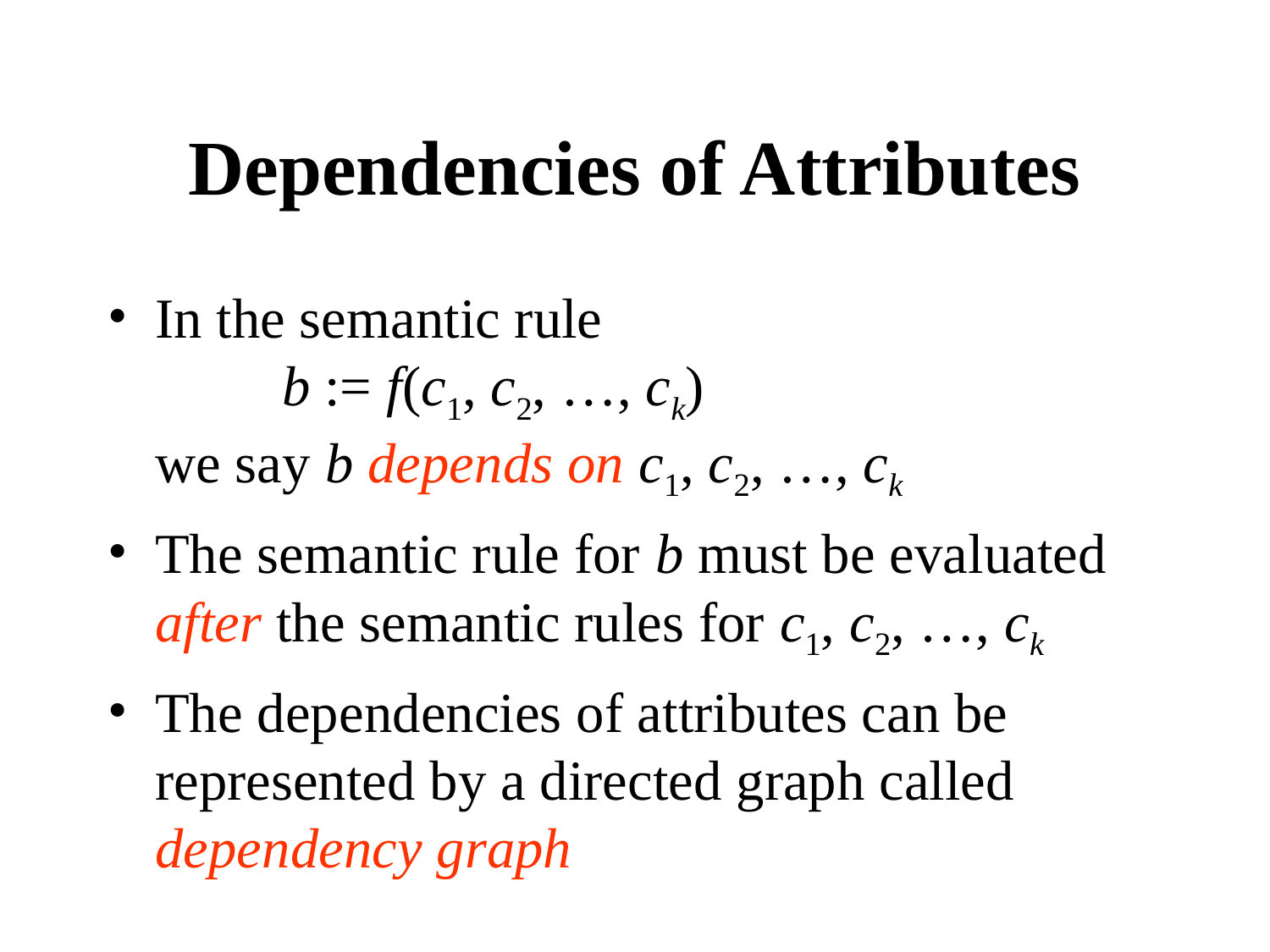

Dependencies of Attributes
In the semantic rule
	b := f(c1, c2, …, ck)
we say b depends on c1, c2, …, ck
The semantic rule for b must be evaluated after the semantic rules for c1, c2, …, ck
The dependencies of attributes can be represented by a directed graph called dependency graph